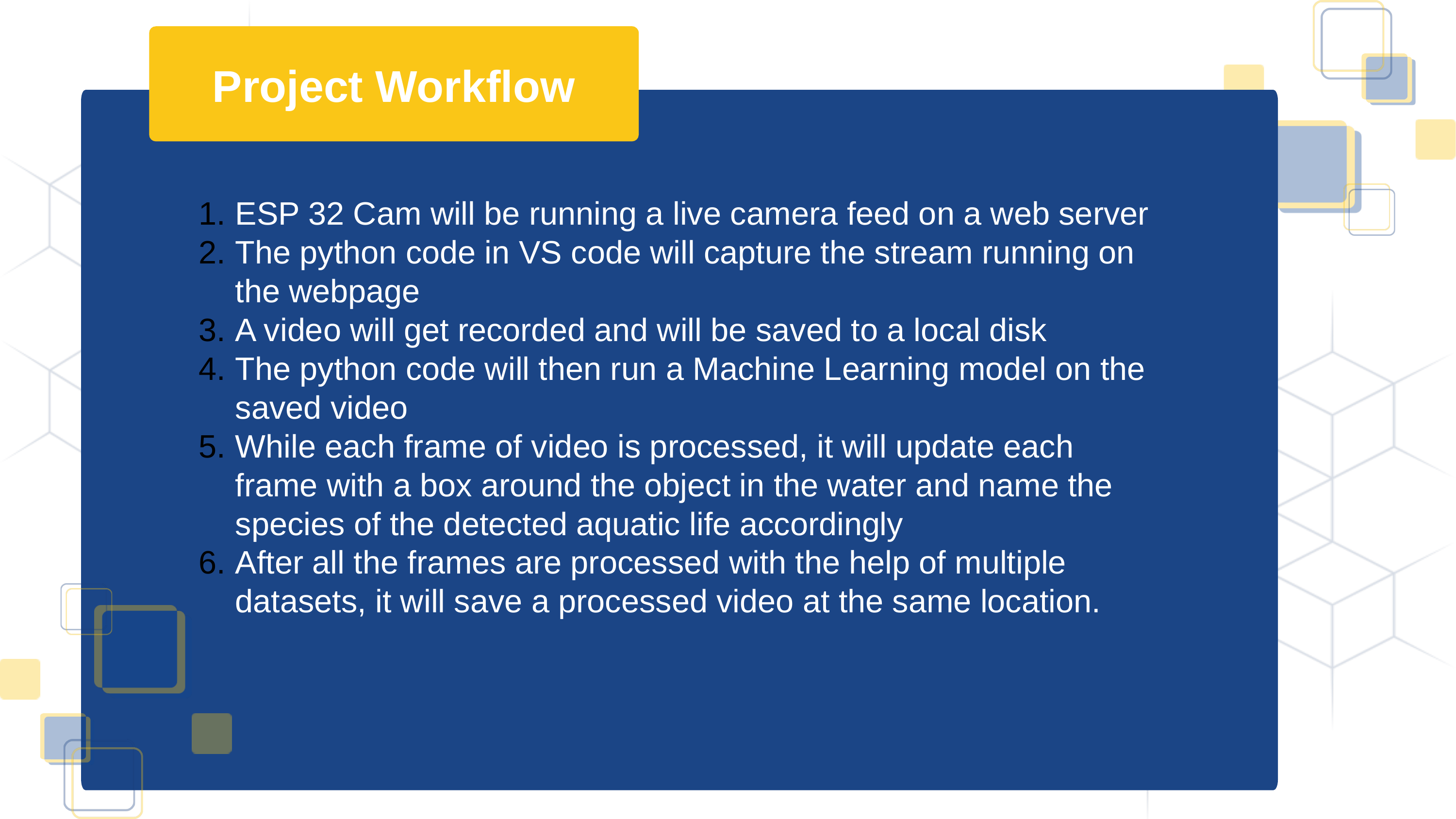

Project Workflow

ESP 32 Cam will be running a live camera feed on a web server
The python code in VS code will capture the stream running on the webpage
A video will get recorded and will be saved to a local disk
The python code will then run a Machine Learning model on the saved video
While each frame of video is processed, it will update each frame with a box around the object in the water and name the species of the detected aquatic life accordingly
After all the frames are processed with the help of multiple datasets, it will save a processed video at the same location.